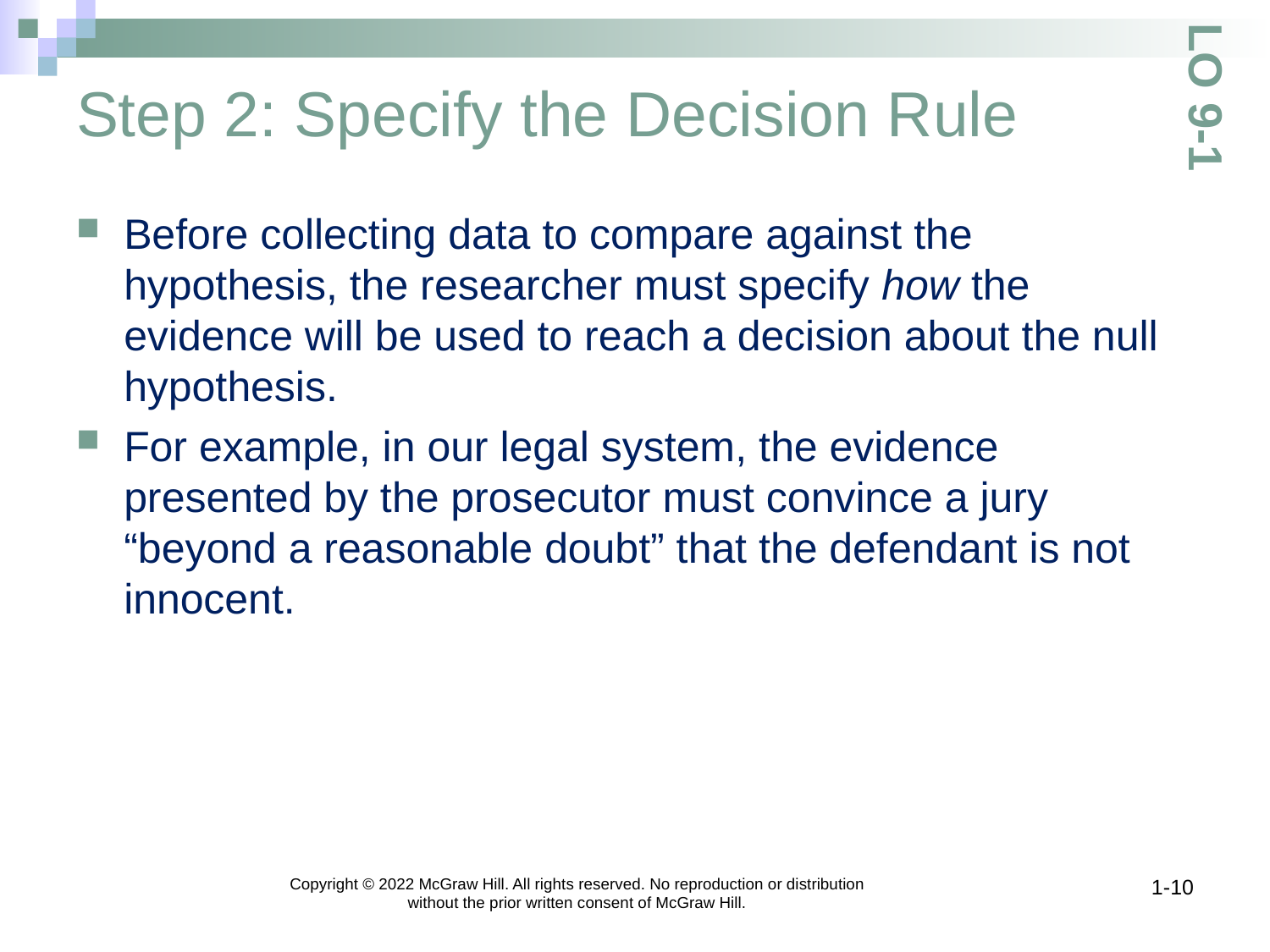

# Step 2: Specify the Decision Rule
LO 9-1
Before collecting data to compare against the hypothesis, the researcher must specify how the evidence will be used to reach a decision about the null hypothesis.
For example, in our legal system, the evidence presented by the prosecutor must convince a jury “beyond a reasonable doubt” that the defendant is not innocent.
Copyright © 2022 McGraw Hill. All rights reserved. No reproduction or distribution without the prior written consent of McGraw Hill.
1-10